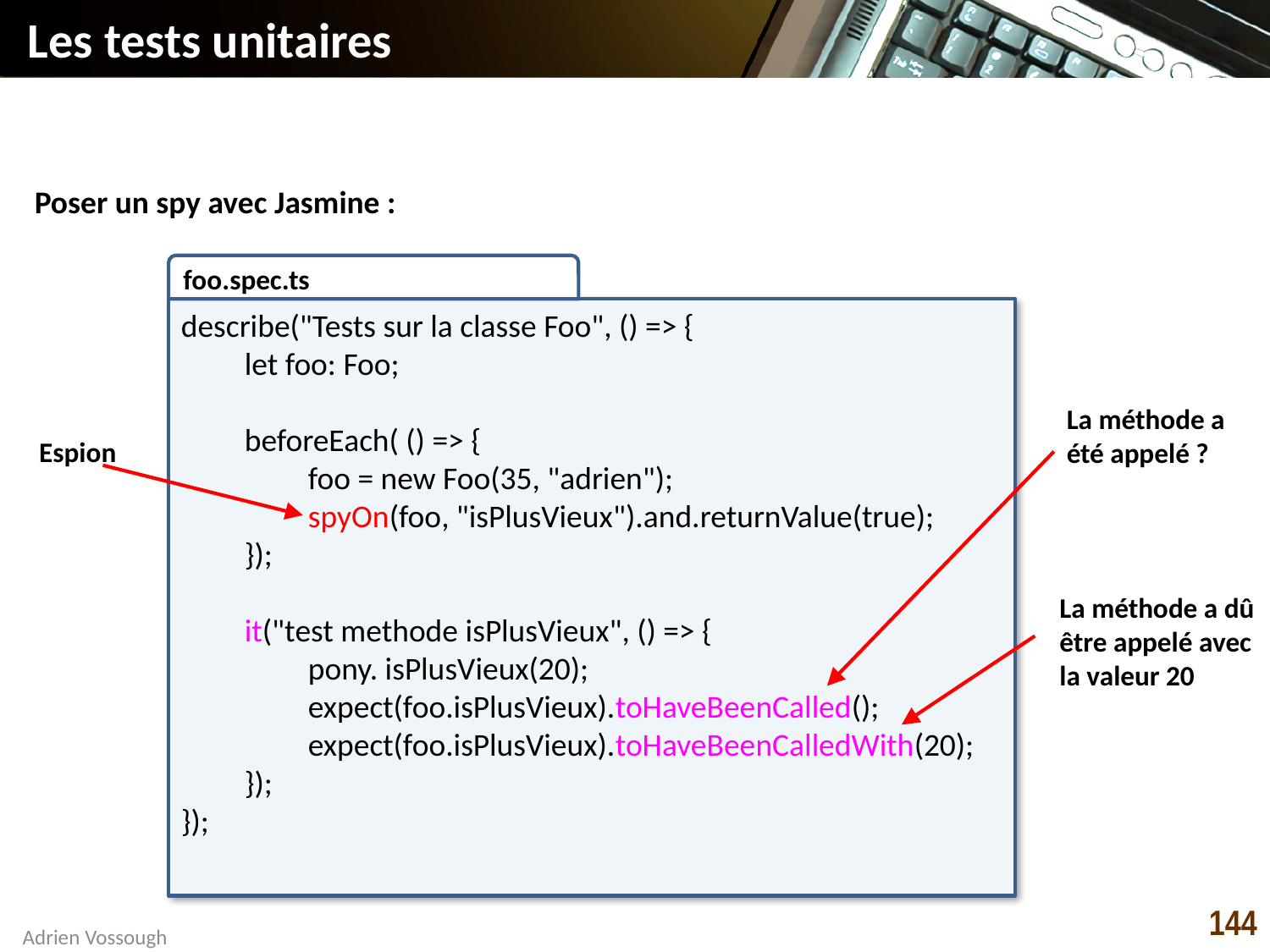

# Les tests unitaires
Poser un spy avec Jasmine :

foo.spec.ts
describe("Tests sur la classe Foo", () => {
let foo: Foo;

beforeEach( () => {
foo = new Foo(35, "adrien");
spyOn(foo, "isPlusVieux").and.returnValue(true);
});

it("test methode isPlusVieux", () => {
pony. isPlusVieux(20);
expect(foo.isPlusVieux).toHaveBeenCalled();
expect(foo.isPlusVieux).toHaveBeenCalledWith(20);
});
});
Espion
La méthode a été appelé ?
La méthode a dû être appelé avec la valeur 20
144
Adrien Vossough